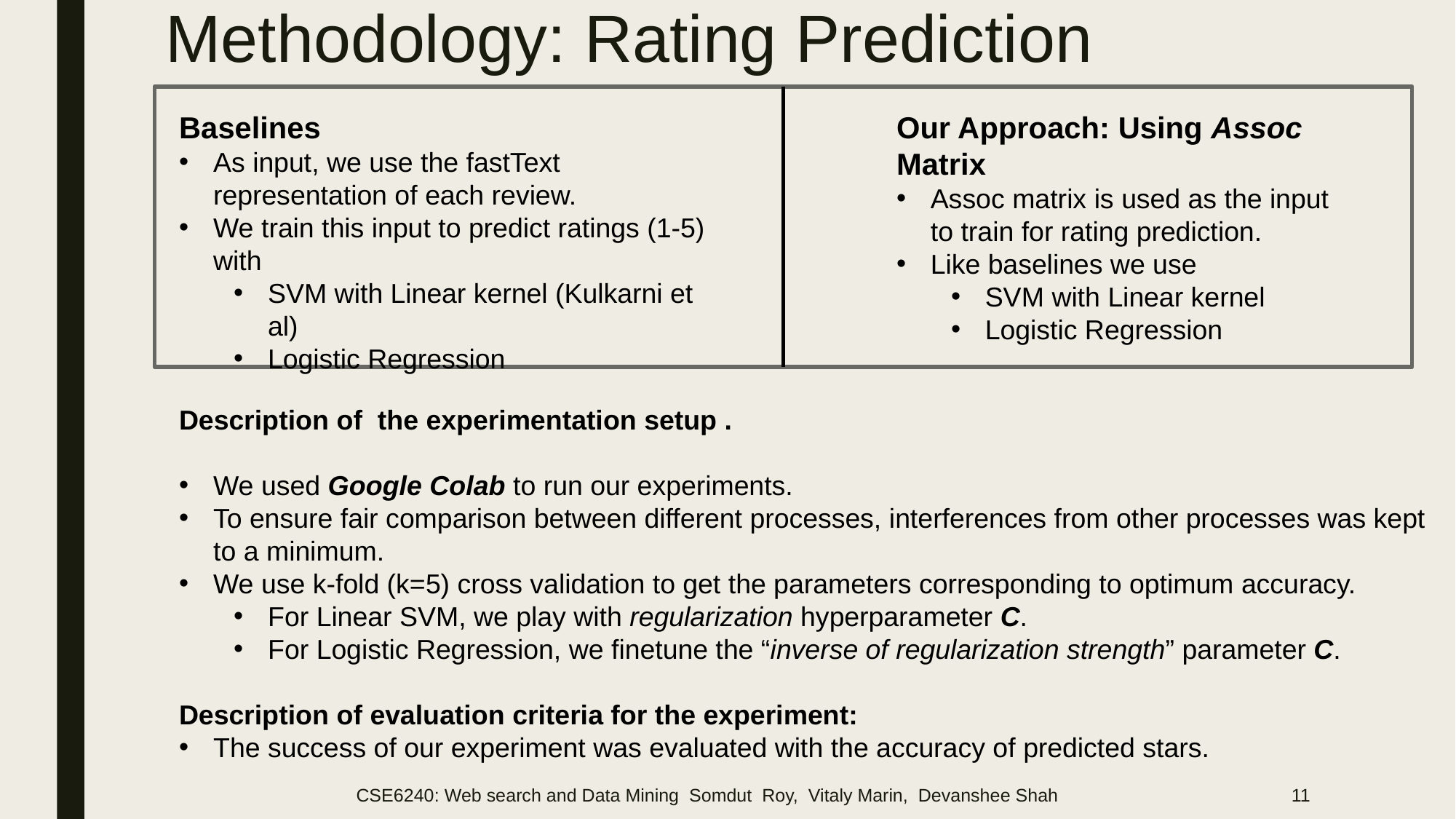

# Methodology: Rating Prediction

Our Approach: Using Assoc Matrix
Assoc matrix is used as the input to train for rating prediction.
Like baselines we use
SVM with Linear kernel
Logistic Regression

Baselines
As input, we use the fastText representation of each review.
We train this input to predict ratings (1-5) with
SVM with Linear kernel (Kulkarni et al)
Logistic Regression

Description of  the experimentation setup .

We used Google Colab to run our experiments.
To ensure fair comparison between different processes, interferences from other processes was kept to a minimum.
We use k-fold (k=5) cross validation to get the parameters corresponding to optimum accuracy.
For Linear SVM, we play with regularization hyperparameter C.
For Logistic Regression, we finetune the “inverse of regularization strength” parameter C.

Description of evaluation criteria for the experiment:
The success of our experiment was evaluated with the accuracy of predicted stars.
CSE6240: Web search and Data Mining  Somdut  Roy,  Vitaly Marin,  Devanshee Shah
11